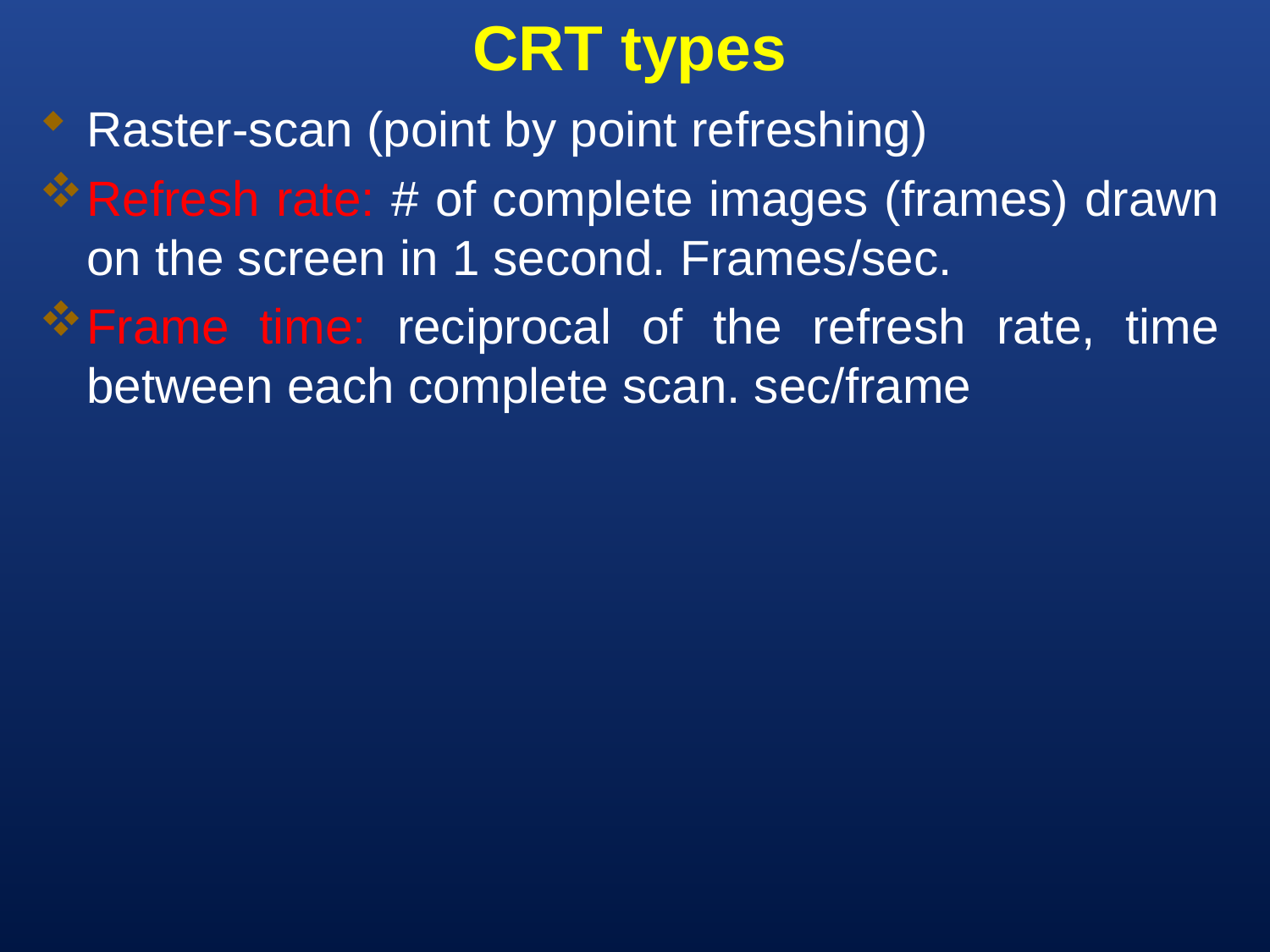

# CRT types
Raster-scan (point by point refreshing)‏
Refresh rate: # of complete images (frames) drawn on the screen in 1 second. Frames/sec.
Frame time: reciprocal of the refresh rate, time between each complete scan. sec/frame